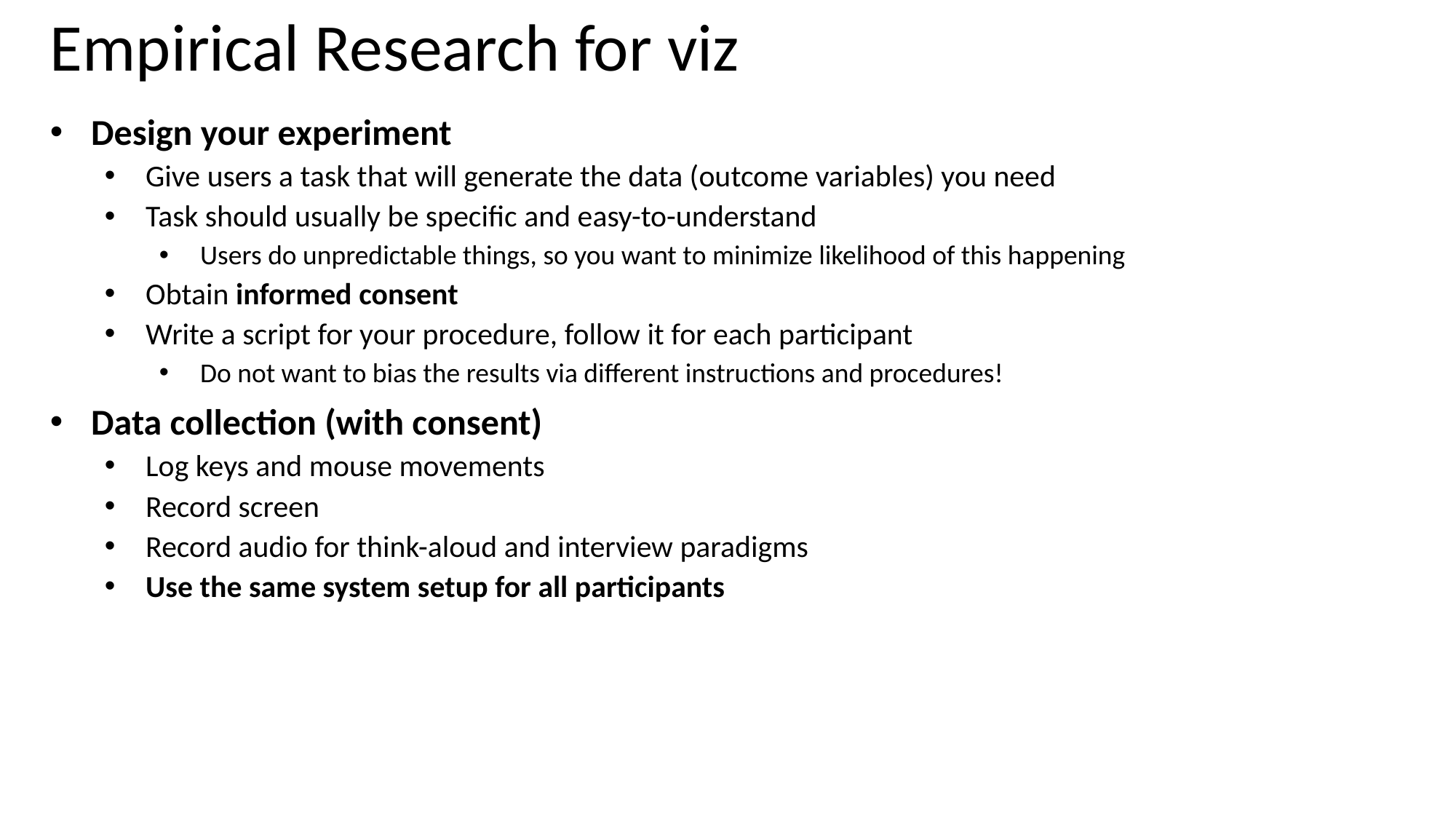

Empirical Research for viz
Design your experiment
Give users a task that will generate the data (outcome variables) you need
Task should usually be specific and easy-to-understand
Users do unpredictable things, so you want to minimize likelihood of this happening
Obtain informed consent
Write a script for your procedure, follow it for each participant
Do not want to bias the results via different instructions and procedures!
Data collection (with consent)
Log keys and mouse movements
Record screen
Record audio for think-aloud and interview paradigms
Use the same system setup for all participants